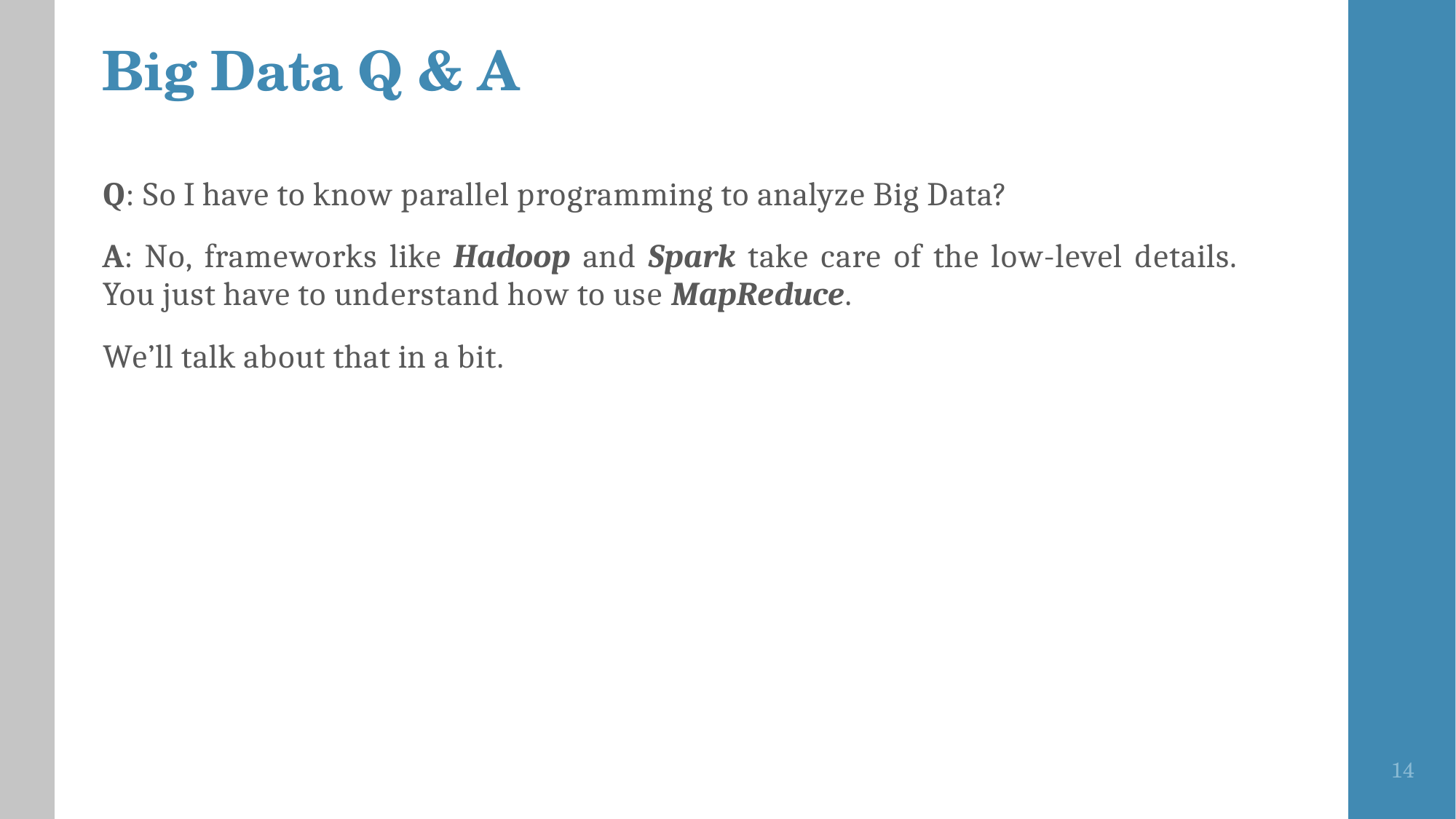

# Big Data Q & A
Q: So I have to know parallel programming to analyze Big Data?
A: No, frameworks like Hadoop and Spark take care of the low-level details. You just have to understand how to use MapReduce.
We’ll talk about that in a bit.
14